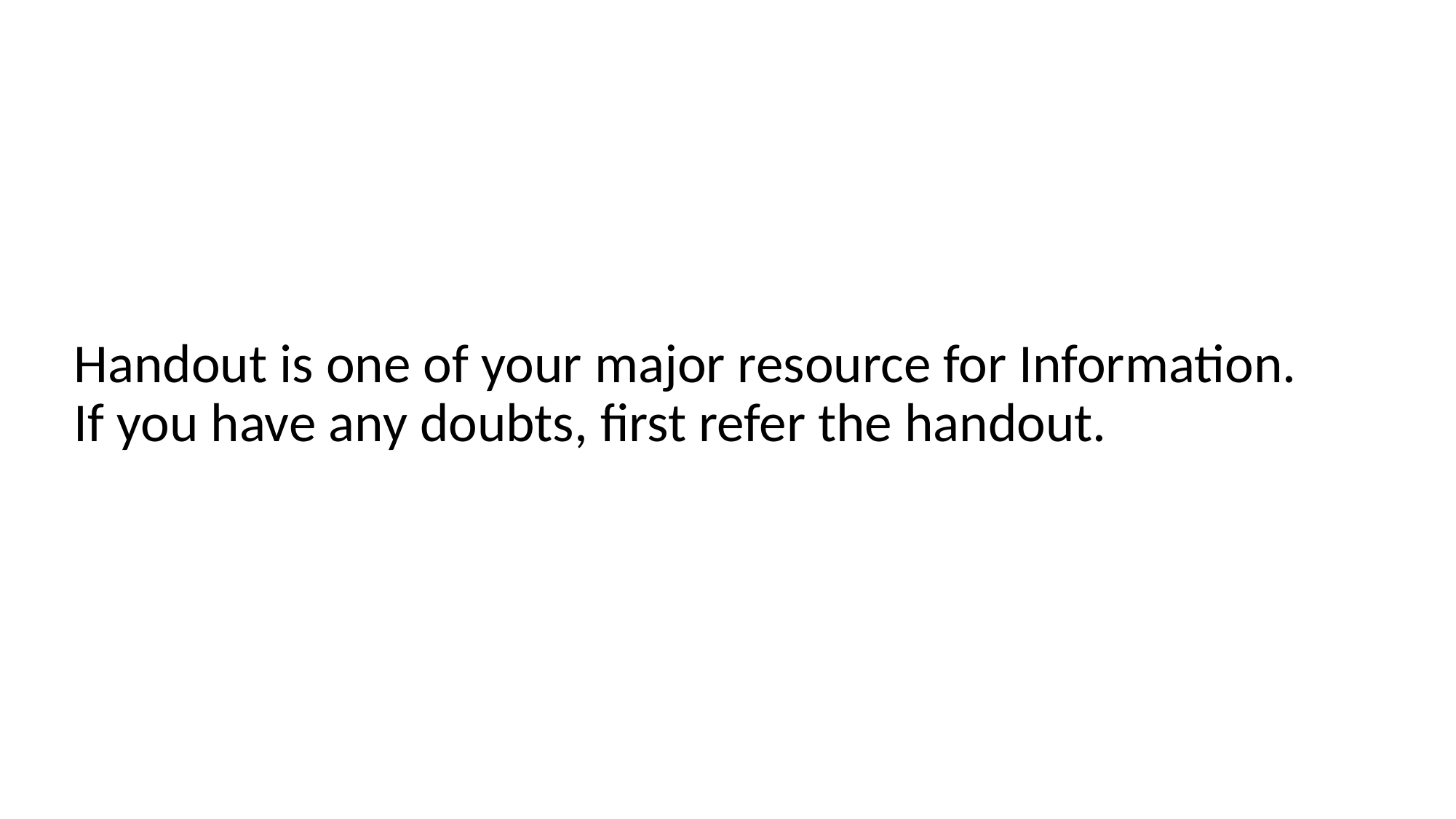

# Handout is one of your major resource for Information. If you have any doubts, first refer the handout.